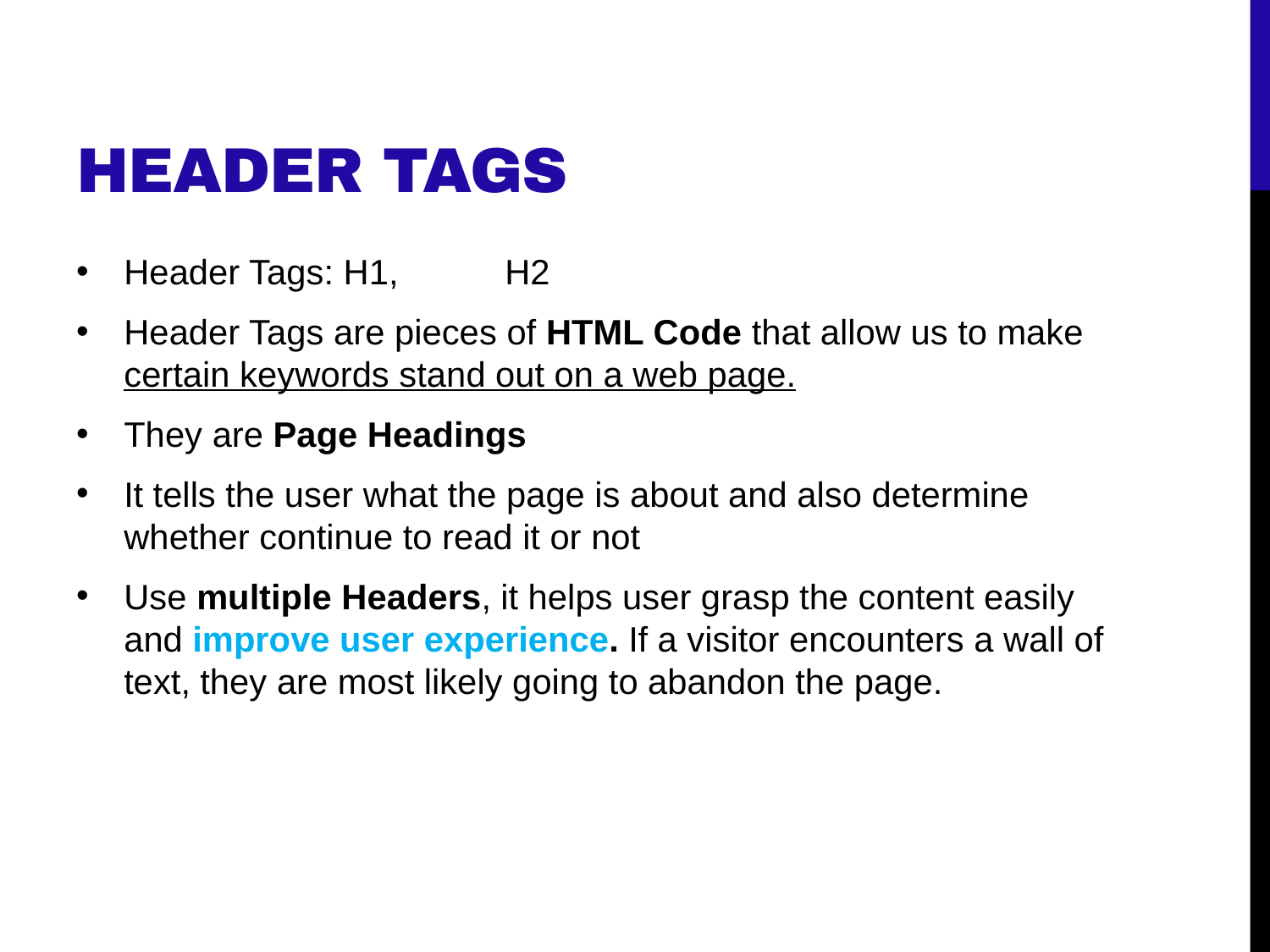

# Header Tags
Header Tags: H1, 	H2
Header Tags are pieces of HTML Code that allow us to make certain keywords stand out on a web page.
They are Page Headings
It tells the user what the page is about and also determine whether continue to read it or not
Use multiple Headers, it helps user grasp the content easily and improve user experience. If a visitor encounters a wall of text, they are most likely going to abandon the page.